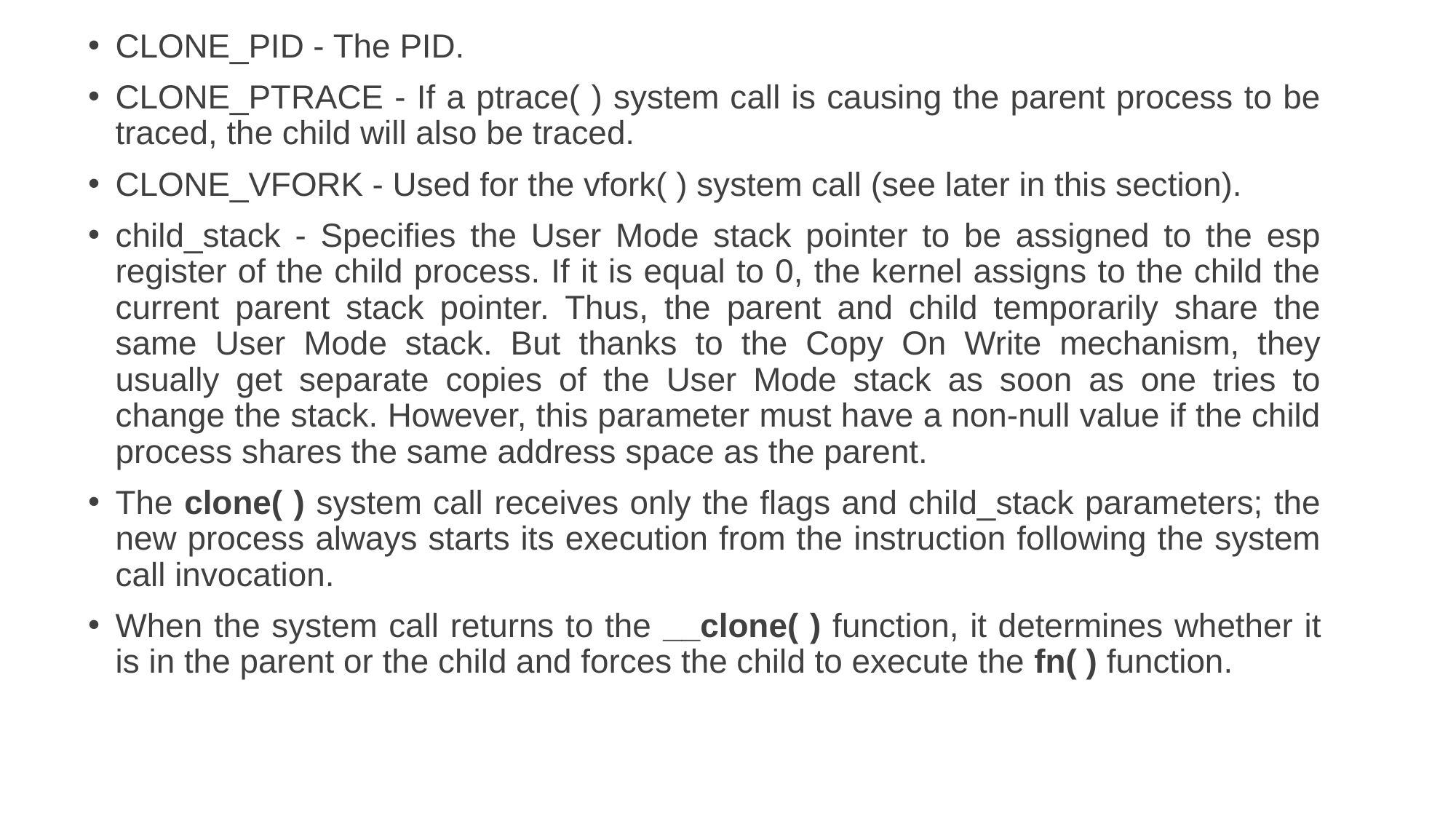

CLONE_PID - The PID.
CLONE_PTRACE - If a ptrace( ) system call is causing the parent process to be traced, the child will also be traced.
CLONE_VFORK - Used for the vfork( ) system call (see later in this section).
child_stack - Specifies the User Mode stack pointer to be assigned to the esp register of the child process. If it is equal to 0, the kernel assigns to the child the current parent stack pointer. Thus, the parent and child temporarily share the same User Mode stack. But thanks to the Copy On Write mechanism, they usually get separate copies of the User Mode stack as soon as one tries to change the stack. However, this parameter must have a non-null value if the child process shares the same address space as the parent.
The clone( ) system call receives only the flags and child_stack parameters; the new process always starts its execution from the instruction following the system call invocation.
When the system call returns to the __clone( ) function, it determines whether it is in the parent or the child and forces the child to execute the fn( ) function.